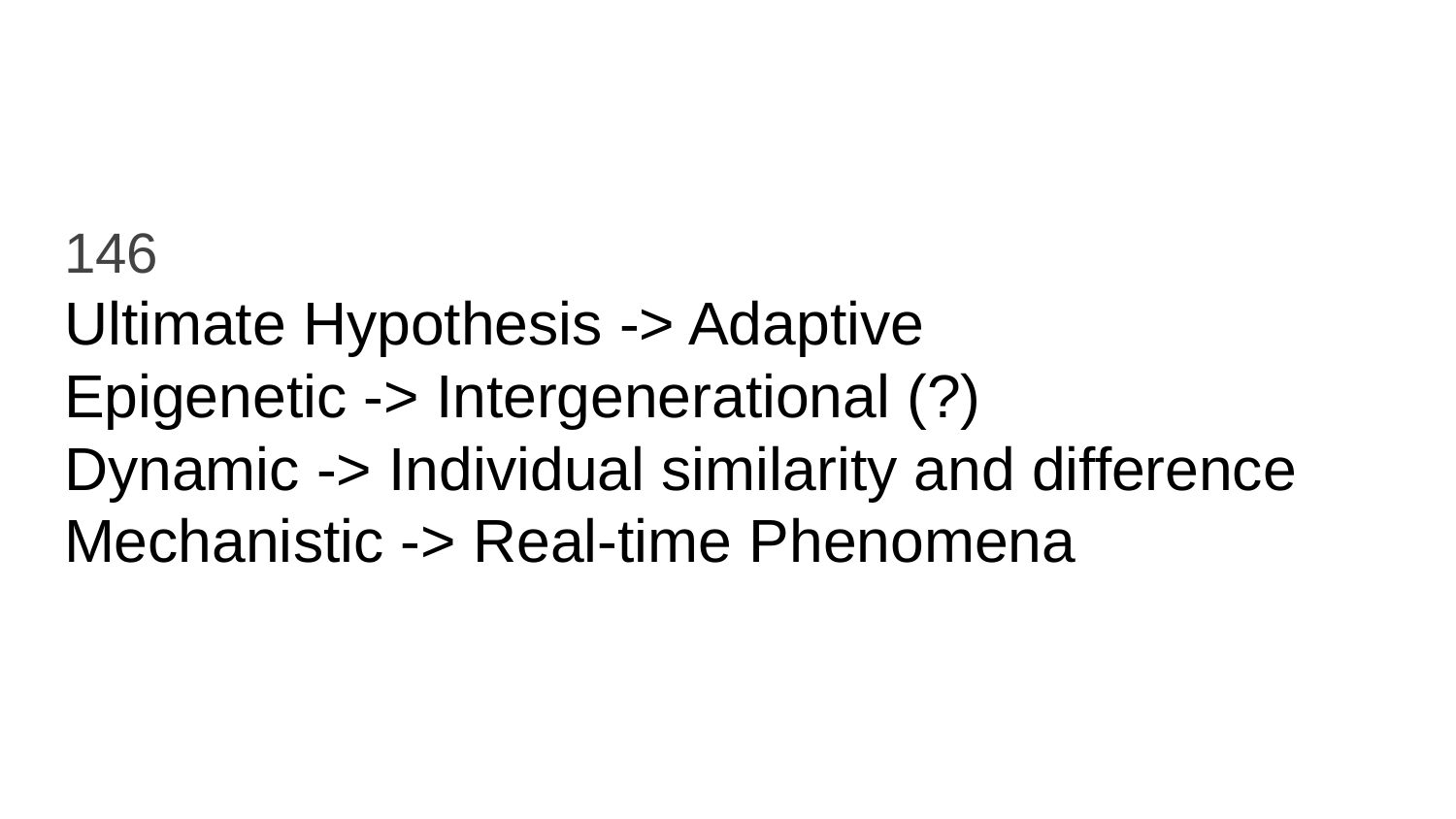

# 146
Ultimate Hypothesis -> Adaptive
Epigenetic -> Intergenerational (?)
Dynamic -> Individual similarity and difference
Mechanistic -> Real-time Phenomena